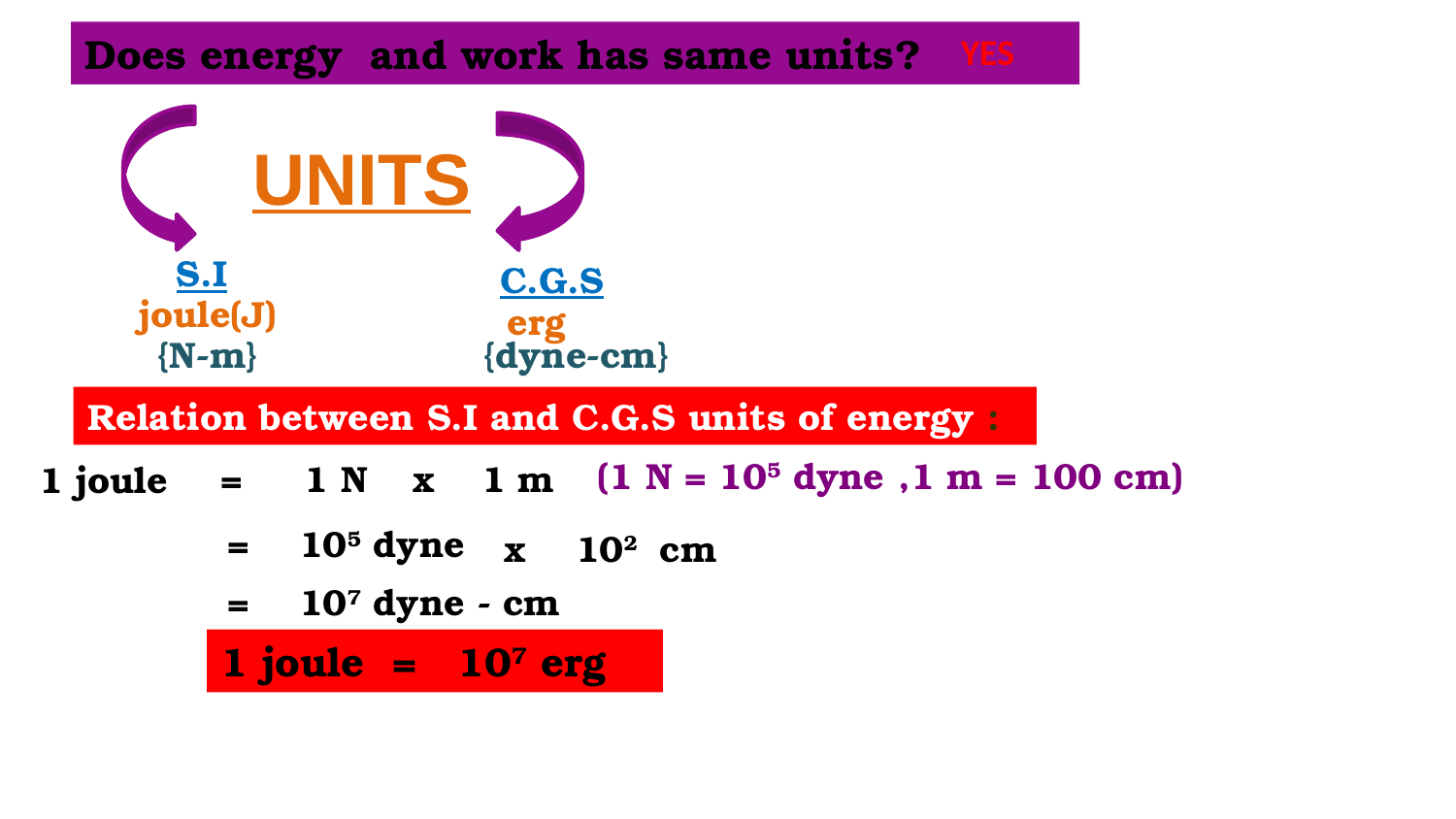

Does energy  and work has same units?
YES

UNITS
S.I
C.G.S
joule(J)
erg
{N-m}
{dyne-cm}
Relation between S.I and C.G.S units of energy :
   (1 N = 105 dyne
   ,1 m = 100 cm)

=     1 N
x
1 m
1 joule
=    105 dyne
x    102   cm
=    107 dyne - cm
1 joule  =   107 erg